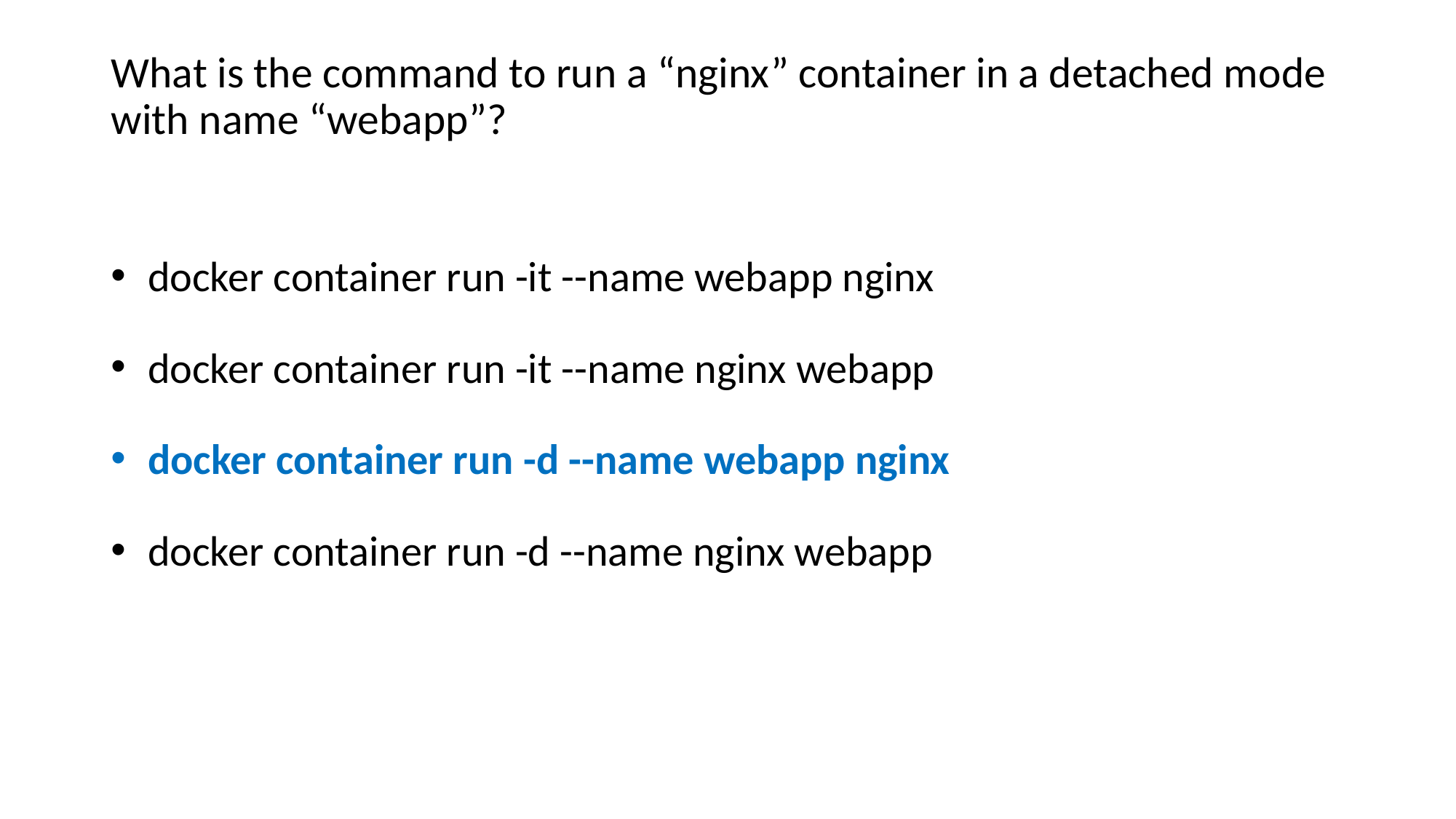

# What is the command to run a “nginx” container in a detached mode with name “webapp”?
 docker container run -it --name webapp nginx
 docker container run -it --name nginx webapp
 docker container run -d --name webapp nginx
 docker container run -d --name nginx webapp